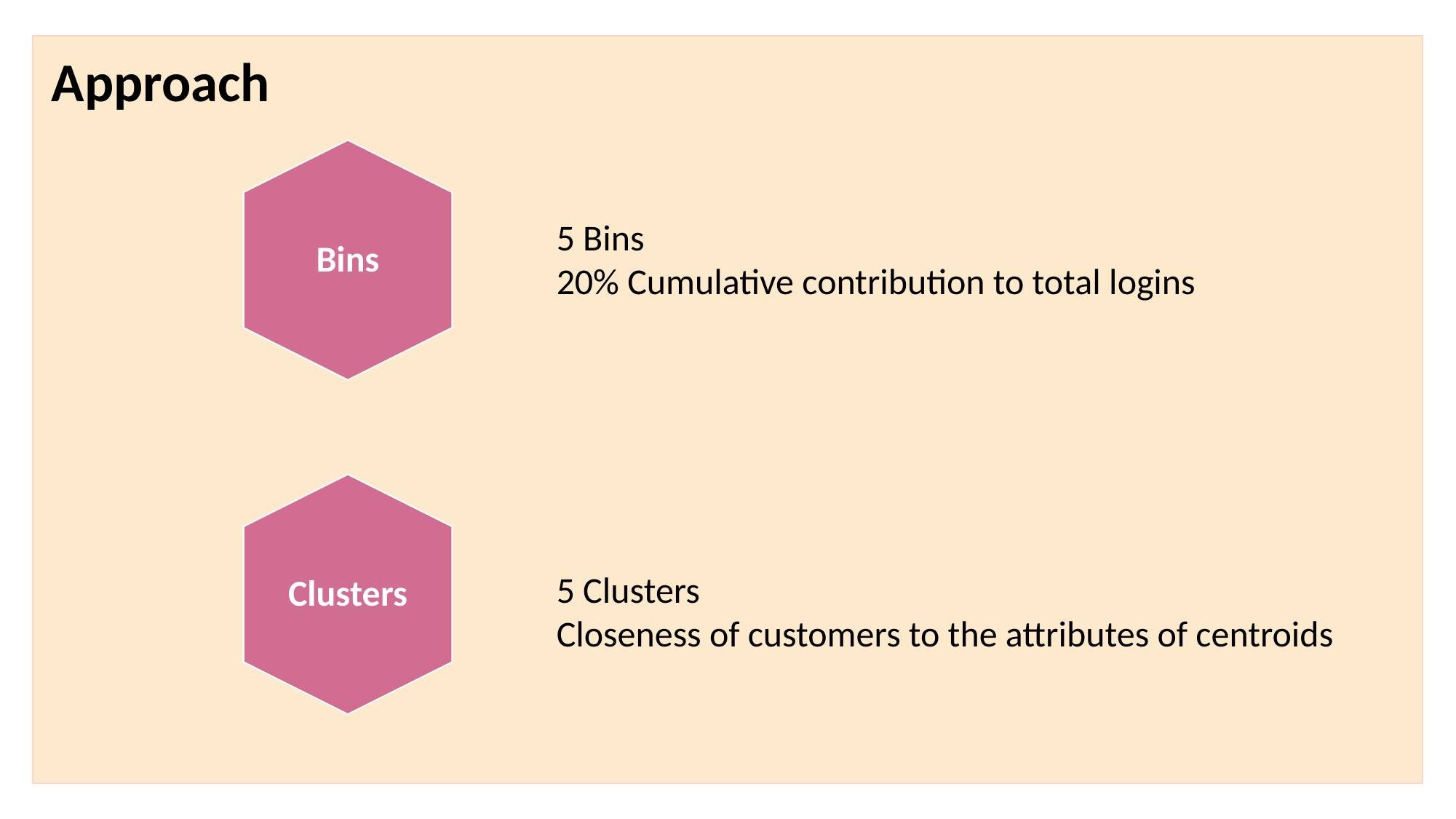

Approach

Bins
5 Bins
20% Cumulative contribution to total logins
Clusters

5 Clusters
Closeness of customers to the attributes of centroids